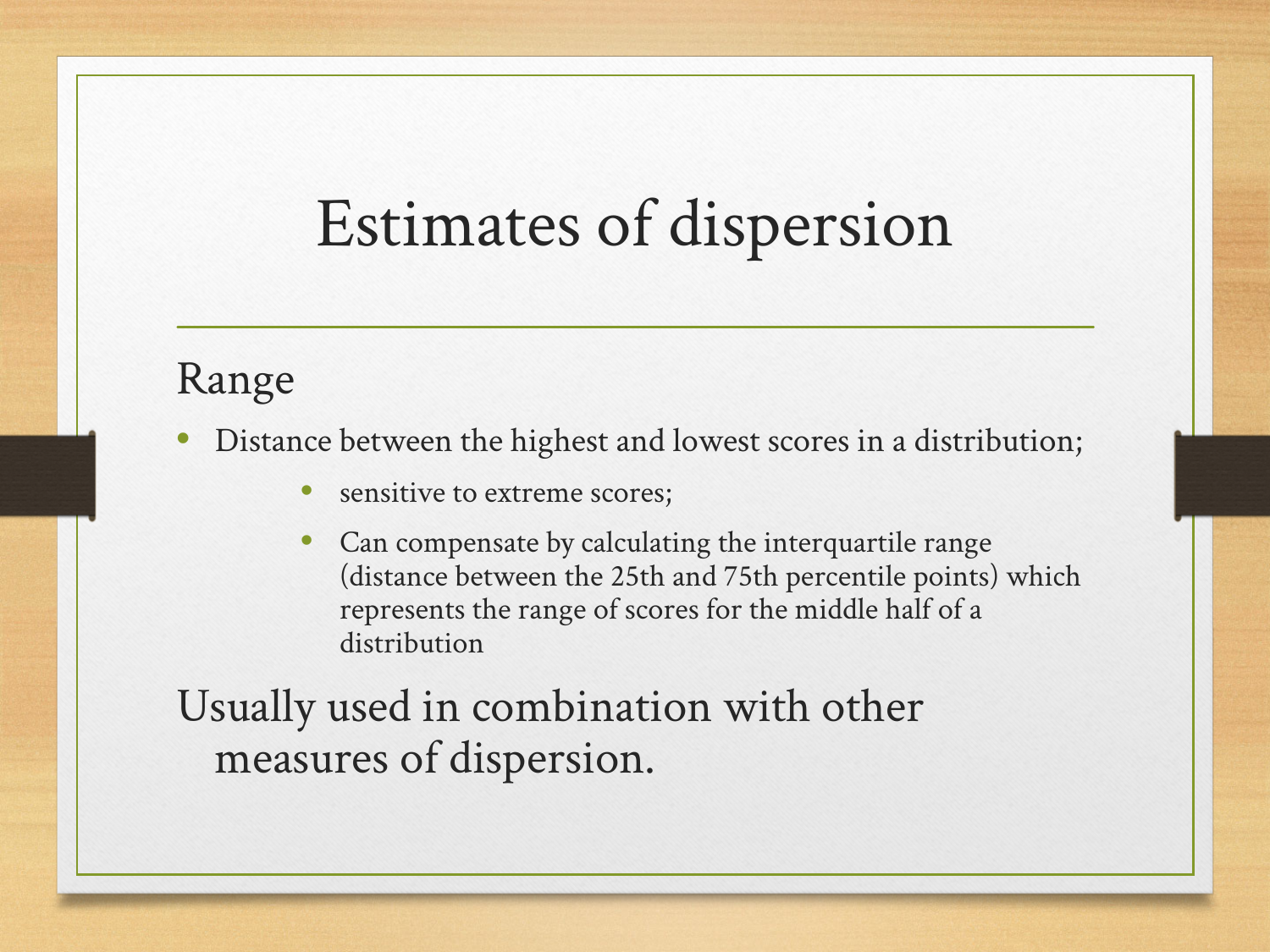

# Estimates of dispersion
Range
Distance between the highest and lowest scores in a distribution;
sensitive to extreme scores;
Can compensate by calculating the interquartile range (distance between the 25th and 75th percentile points) which represents the range of scores for the middle half of a distribution
Usually used in combination with other measures of dispersion.